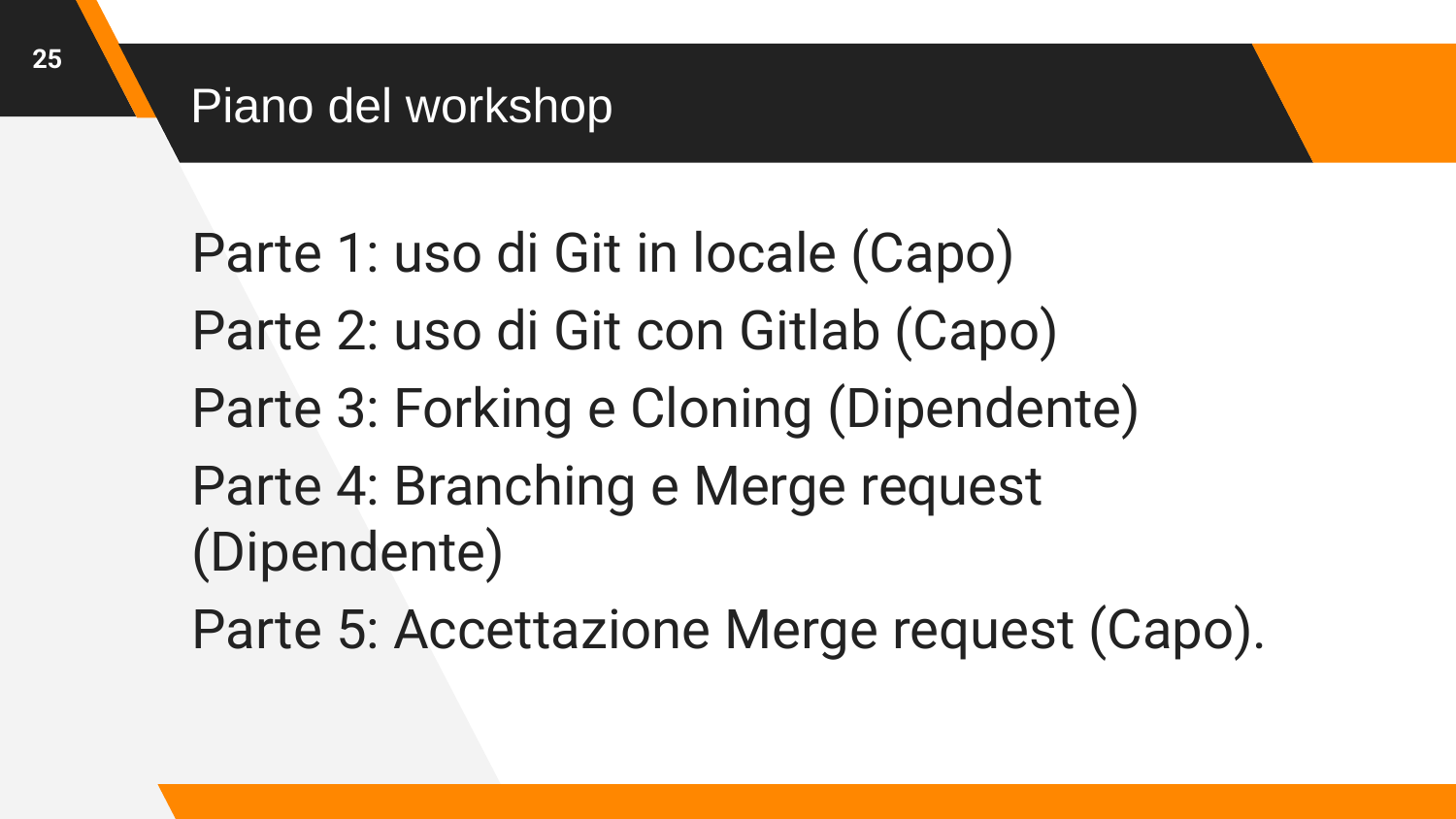

25
# Piano del workshop
Parte 1: uso di Git in locale (Capo)
Parte 2: uso di Git con Gitlab (Capo)
Parte 3: Forking e Cloning (Dipendente)
Parte 4: Branching e Merge request (Dipendente)
Parte 5: Accettazione Merge request (Capo).